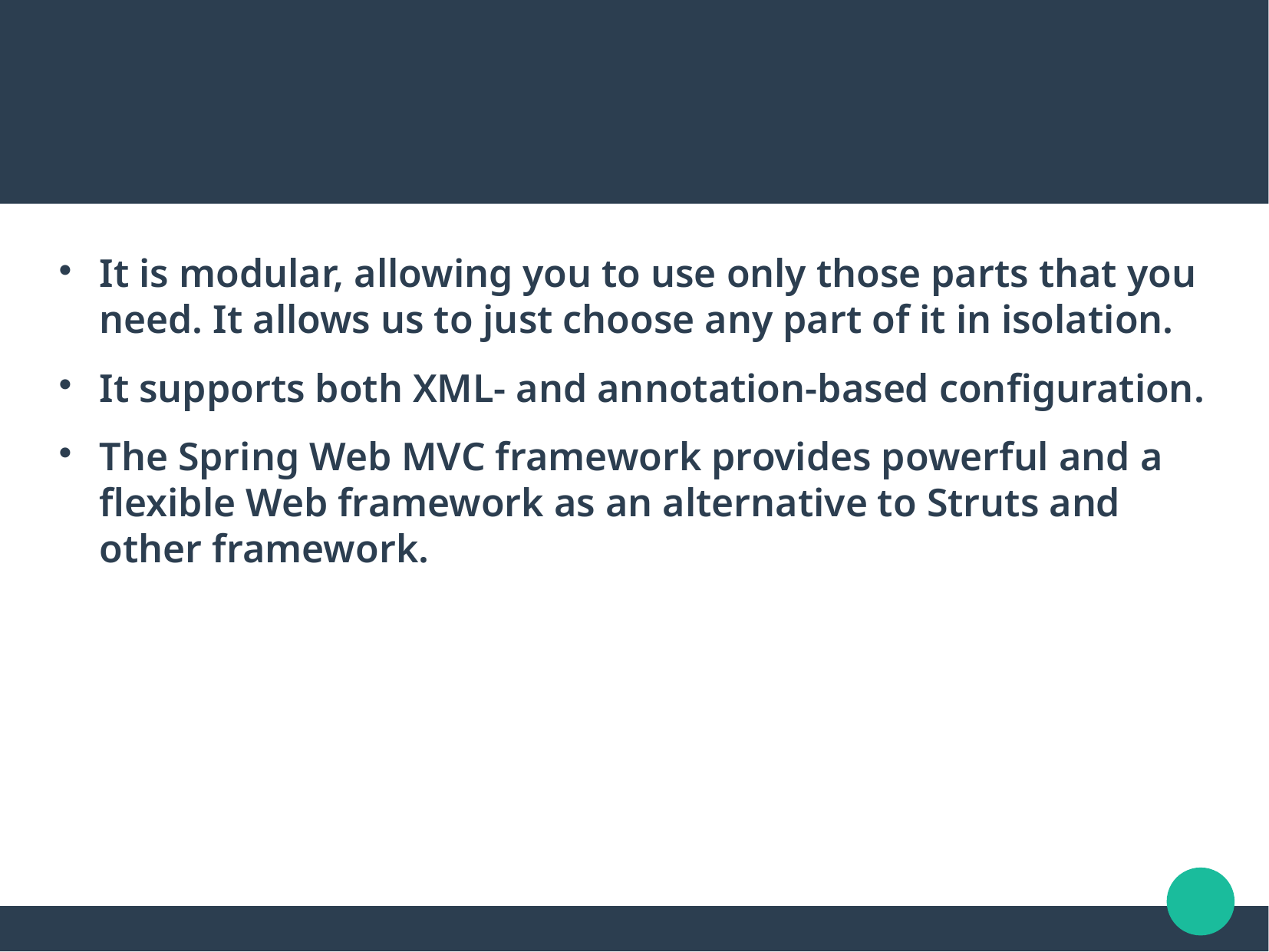

It is modular, allowing you to use only those parts that you need. It allows us to just choose any part of it in isolation.
It supports both XML- and annotation-based configuration.
The Spring Web MVC framework provides powerful and a flexible Web framework as an alternative to Struts and other framework.